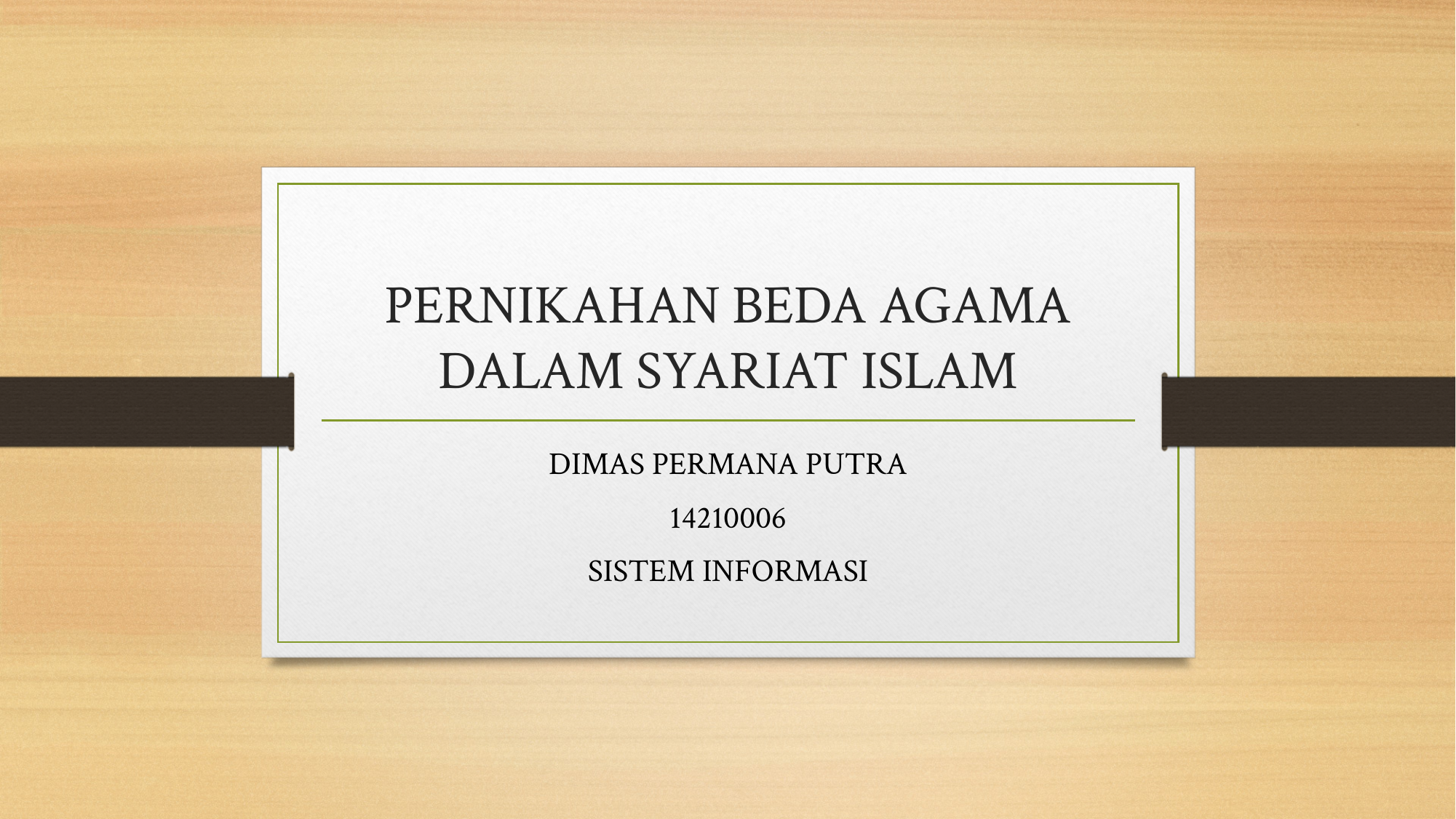

# PERNIKAHAN BEDA AGAMA DALAM SYARIAT ISLAM
DIMAS PERMANA PUTRA
14210006
SISTEM INFORMASI